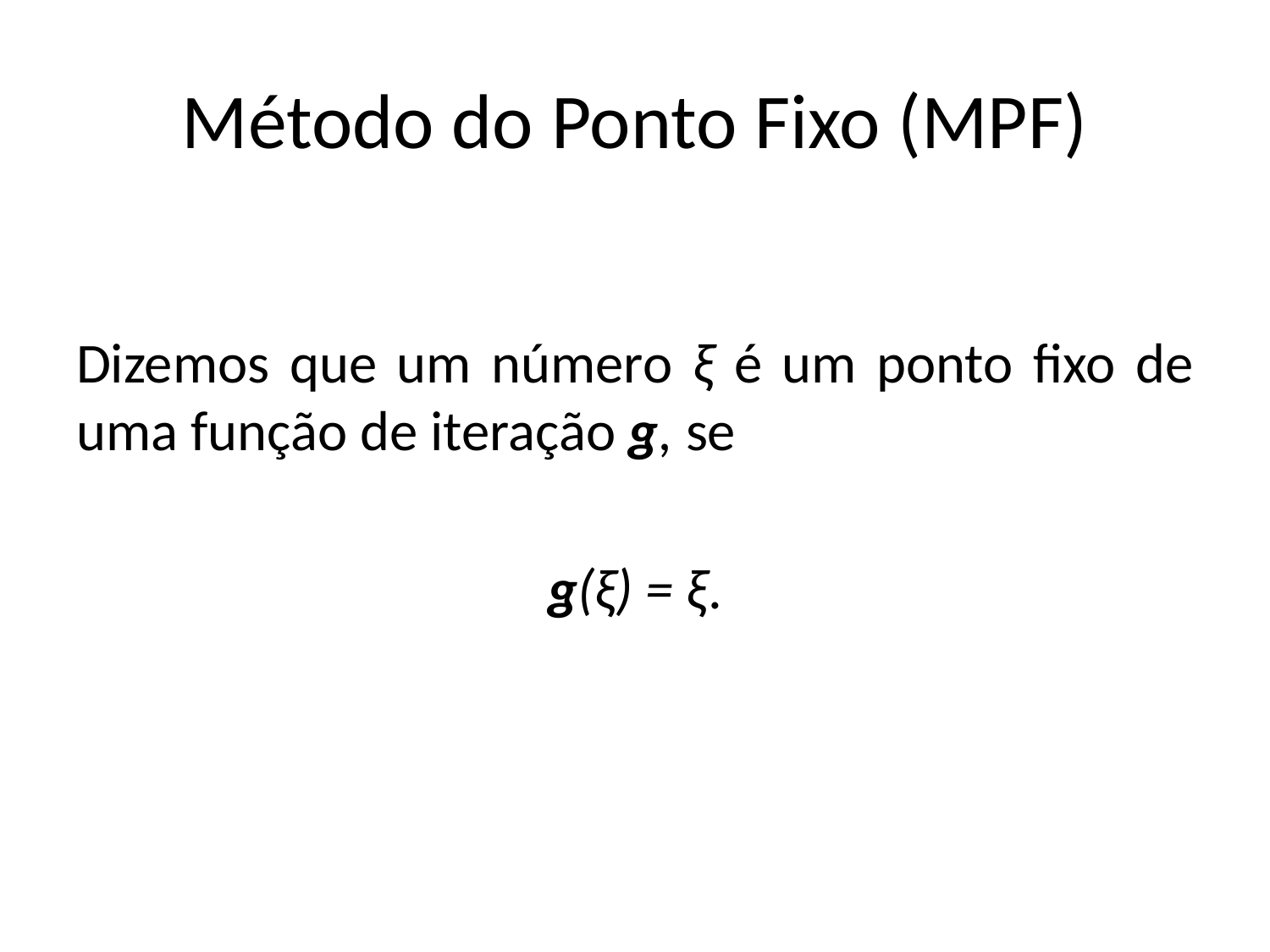

# Método do Ponto Fixo (MPF)
Dizemos que um número ξ é um ponto fixo de uma função de iteração g, se

g(ξ) = ξ.